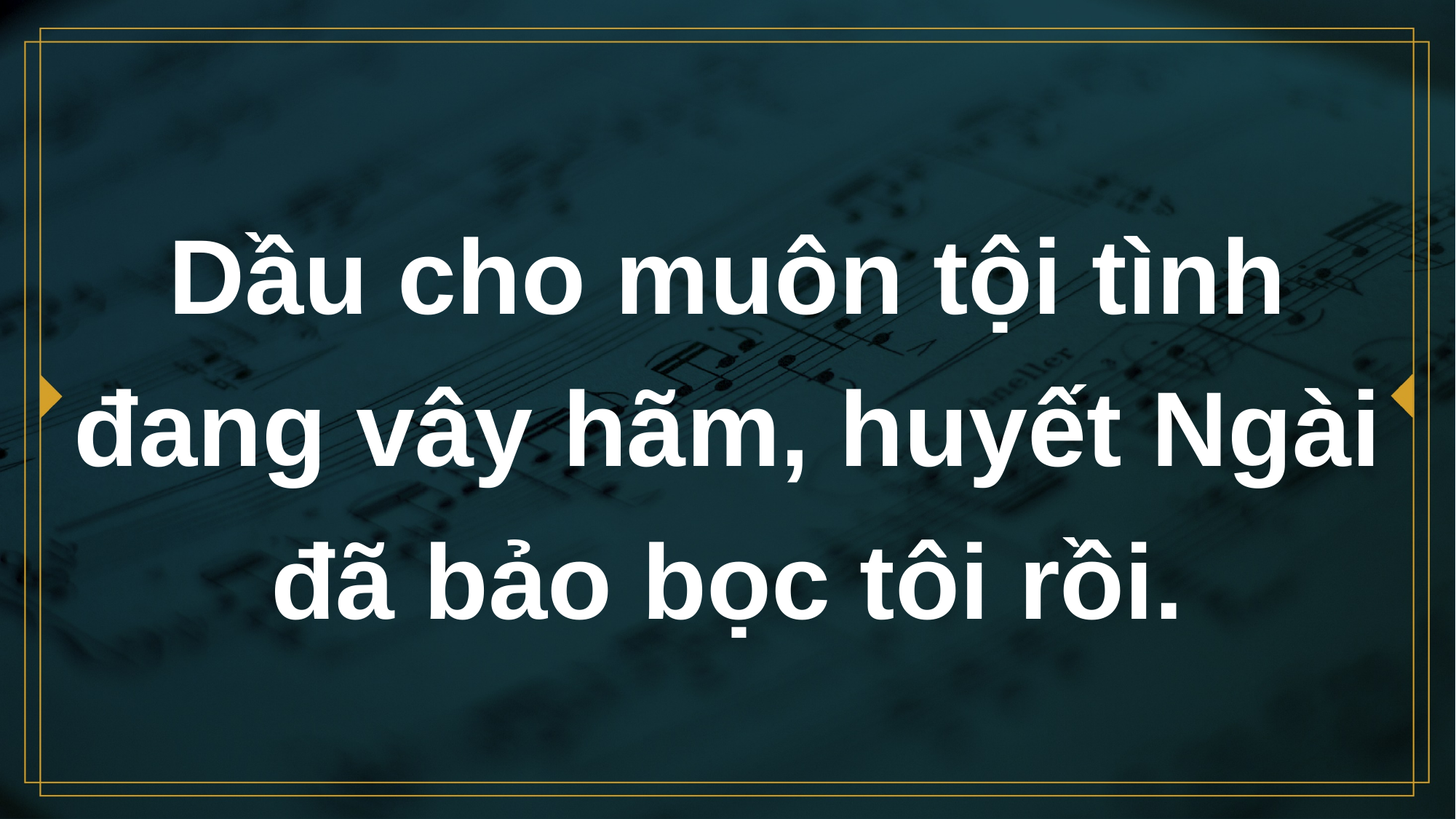

# Dầu cho muôn tội tình đang vây hãm, huyết Ngài đã bảo bọc tôi rồi.